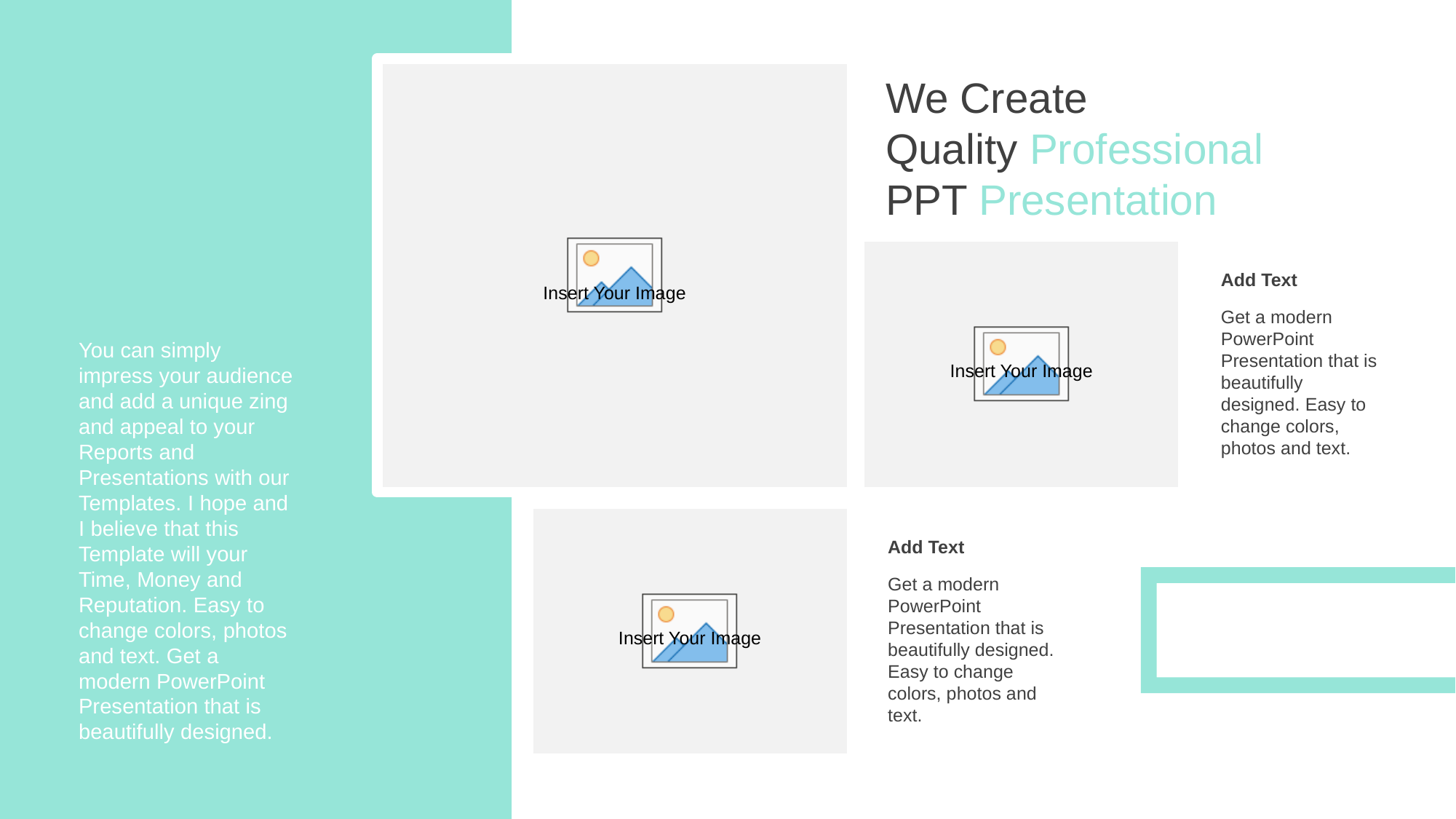

We Create
Quality Professional
PPT Presentation

Add Text
Get a modern PowerPoint  Presentation that is beautifully designed. Easy to change colors, photos and text.
You can simply impress your audience and add a unique zing and appeal to your Reports and Presentations with our Templates. I hope and I believe that this Template will your Time, Money and Reputation. Easy to change colors, photos and text. Get a modern PowerPoint  Presentation that is beautifully designed.

Add Text
Get a modern PowerPoint  Presentation that is beautifully designed. Easy to change colors, photos and text.